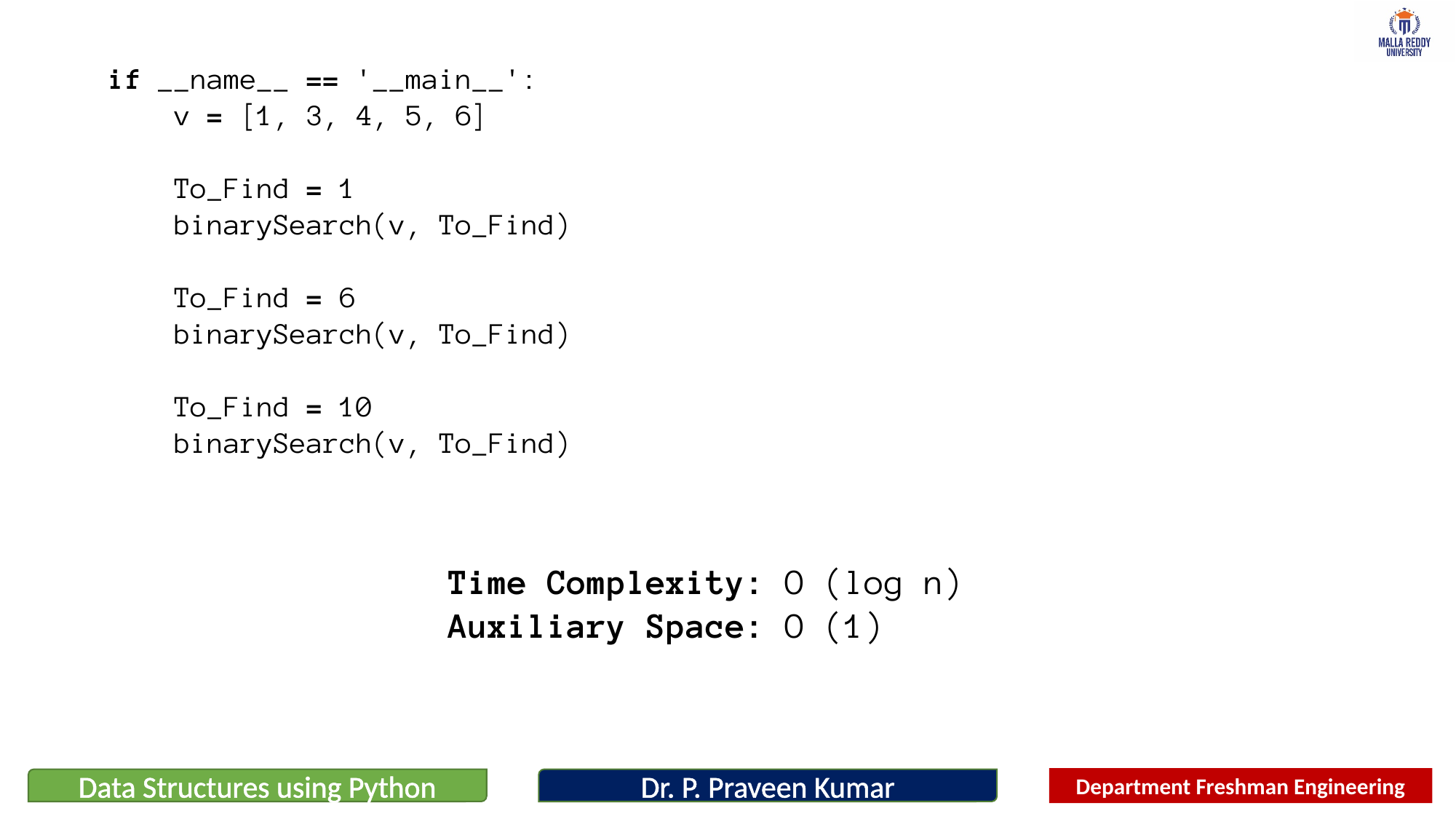

if __name__ == '__main__':
    v = [1, 3, 4, 5, 6]

    To_Find = 1
    binarySearch(v, To_Find)

    To_Find = 6
    binarySearch(v, To_Find)

    To_Find = 10
    binarySearch(v, To_Find)
Time Complexity: O (log n)
Auxiliary Space: O (1)